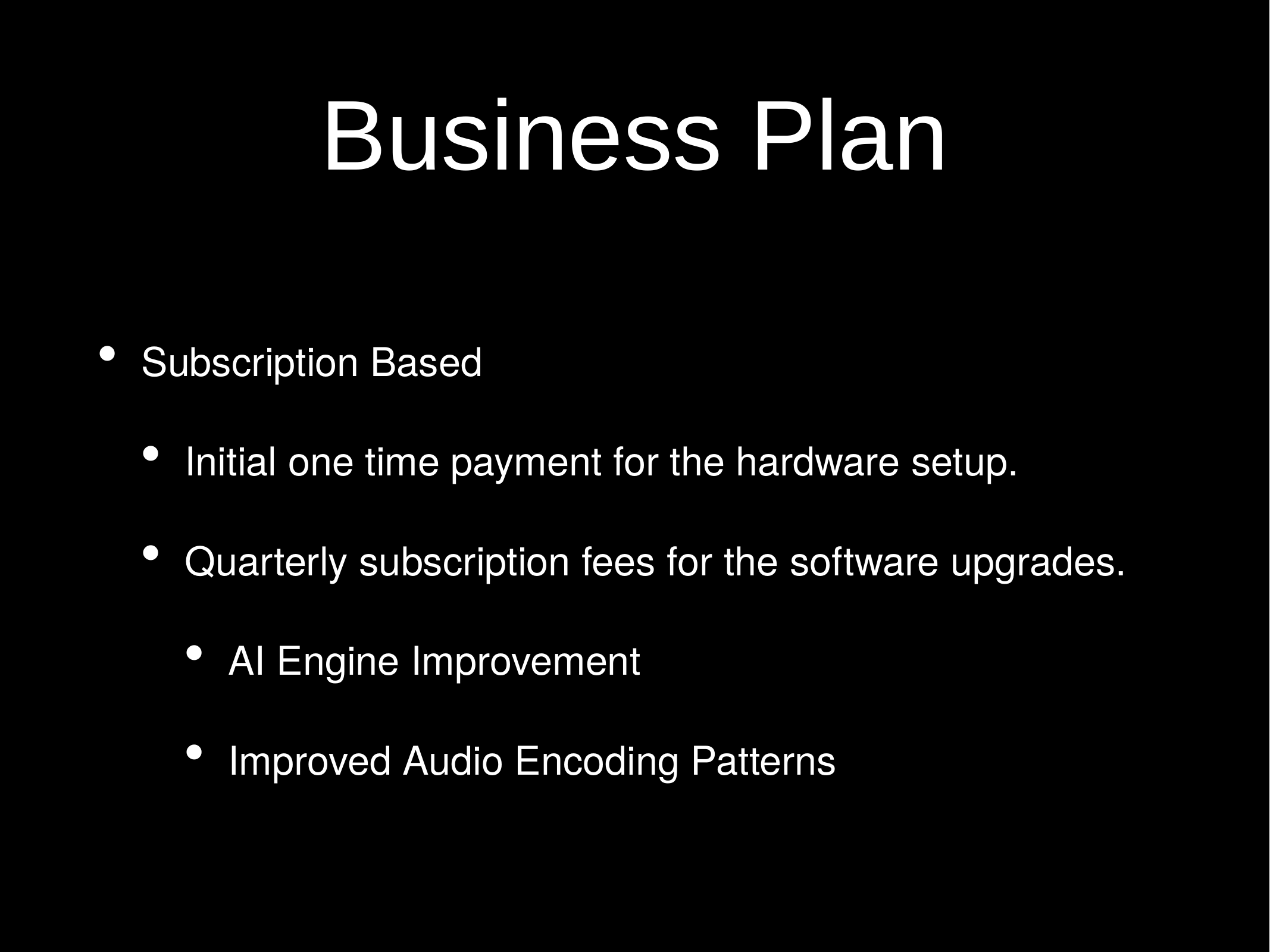

Subscription Based
Initial one time payment for the hardware setup.
Quarterly subscription fees for the software upgrades.
AI Engine Improvement
Improved Audio Encoding Patterns
# Business Plan